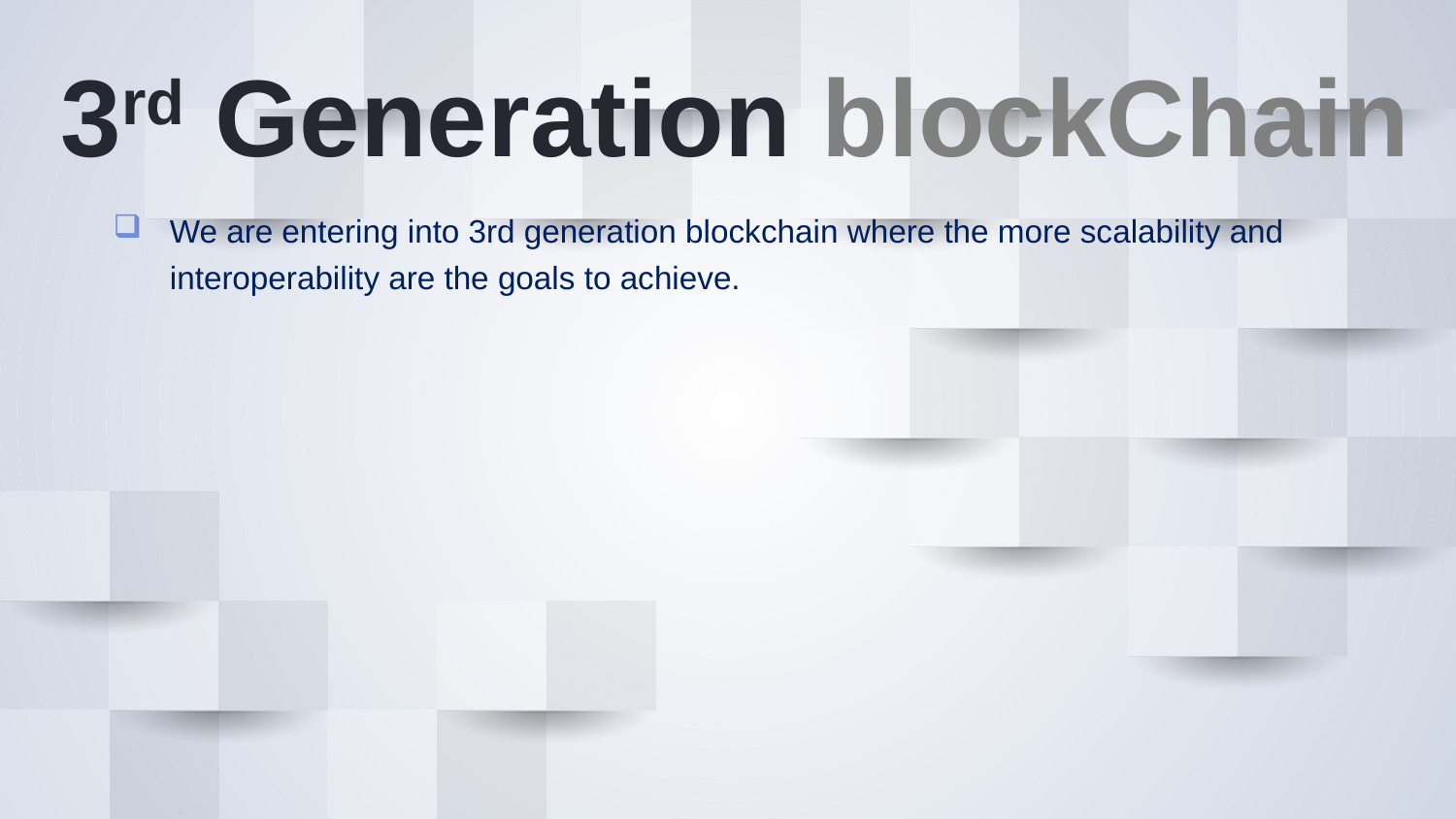

# 3rd Generation blockChain
We are entering into 3rd generation blockchain where the more scalability and interoperability are the goals to achieve.